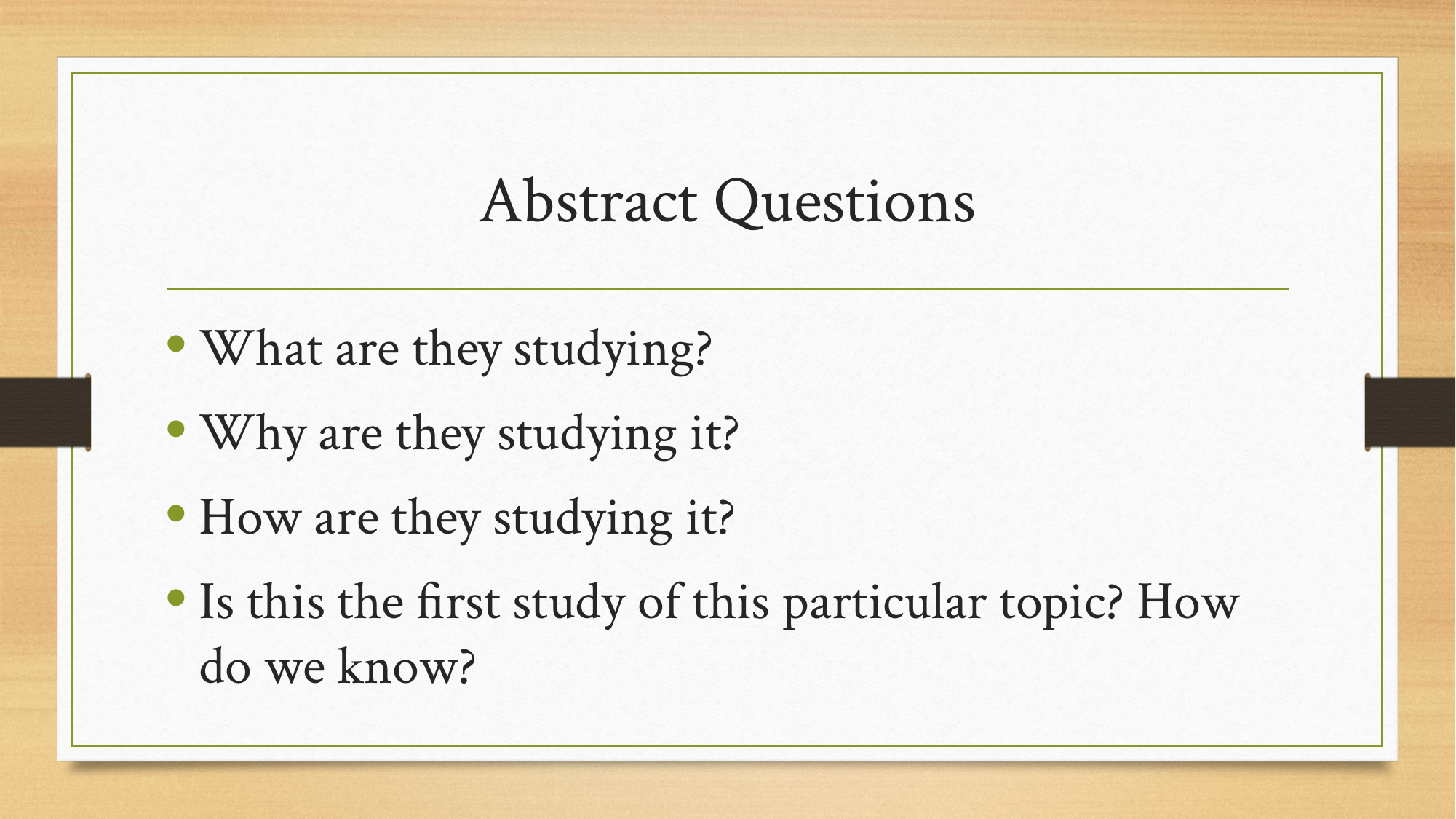

# Abstract Questions
What are they studying?
Why are they studying it?
How are they studying it?
Is this the first study of this particular topic? How do we know?